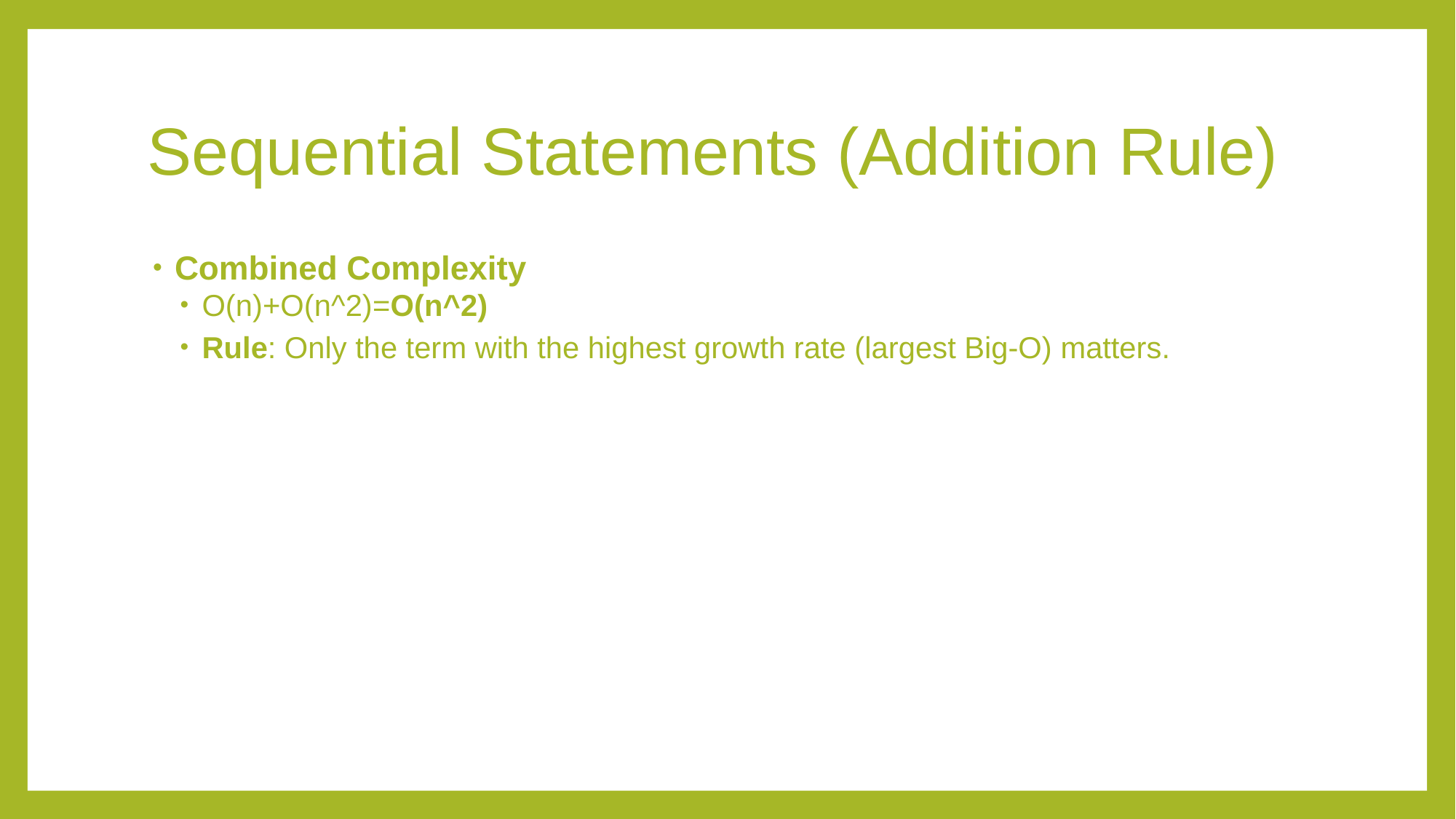

# Sequential Statements (Addition Rule)
Combined Complexity
O(n)+O(n^2)=O(n^2)
Rule: Only the term with the highest growth rate (largest Big-O) matters.